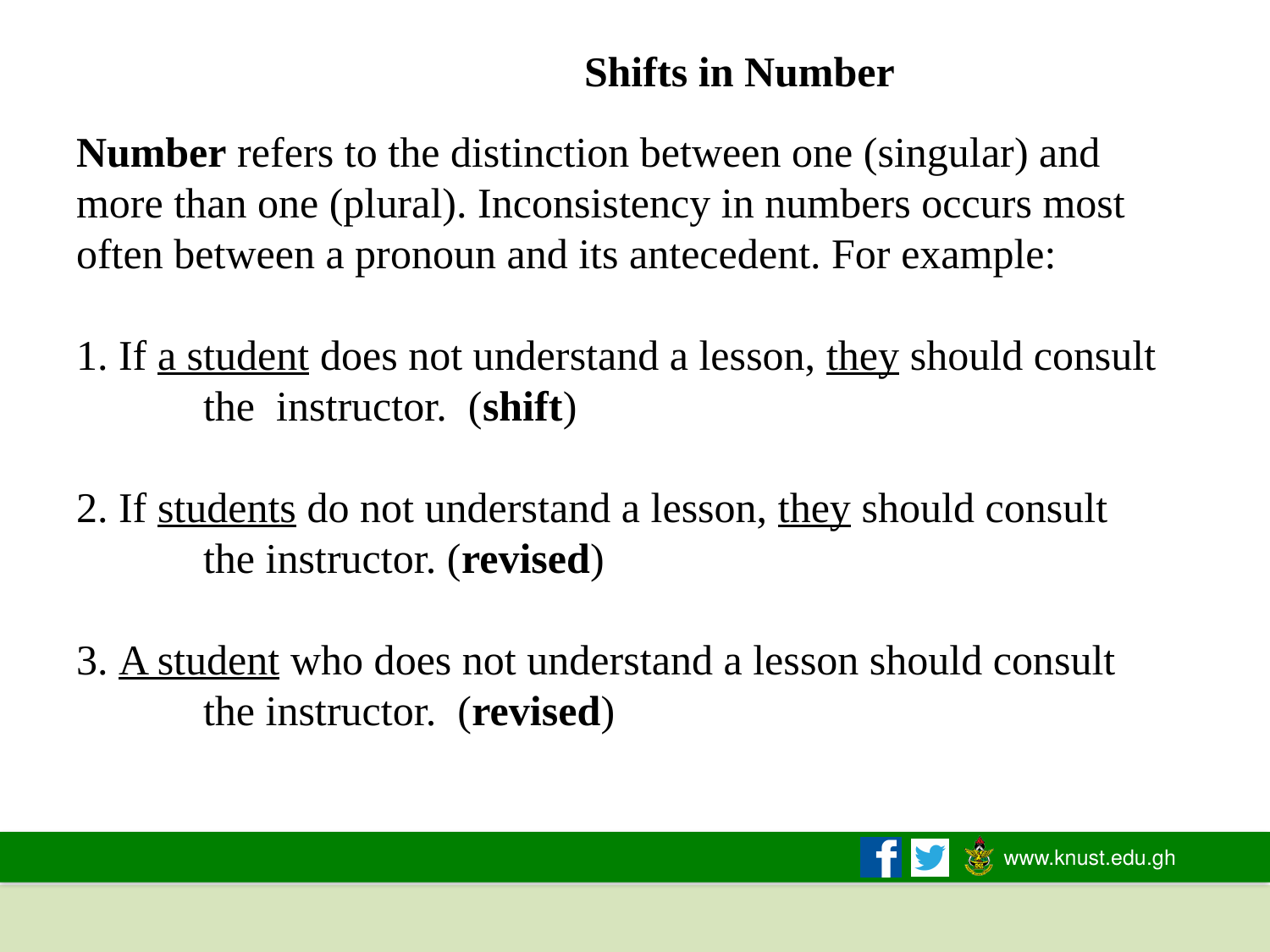

# Shifts in Number Number refers to the distinction between one (singular) and more than one (plural). Inconsistency in numbers occurs most often between a pronoun and its antecedent. For example: 1. If a student does not understand a lesson, they should consult 	the  instructor.  (shift) 2. If students do not understand a lesson, they should consult 	the instructor. (revised) 3. A student who does not understand a lesson should consult 	the instructor.  (revised)